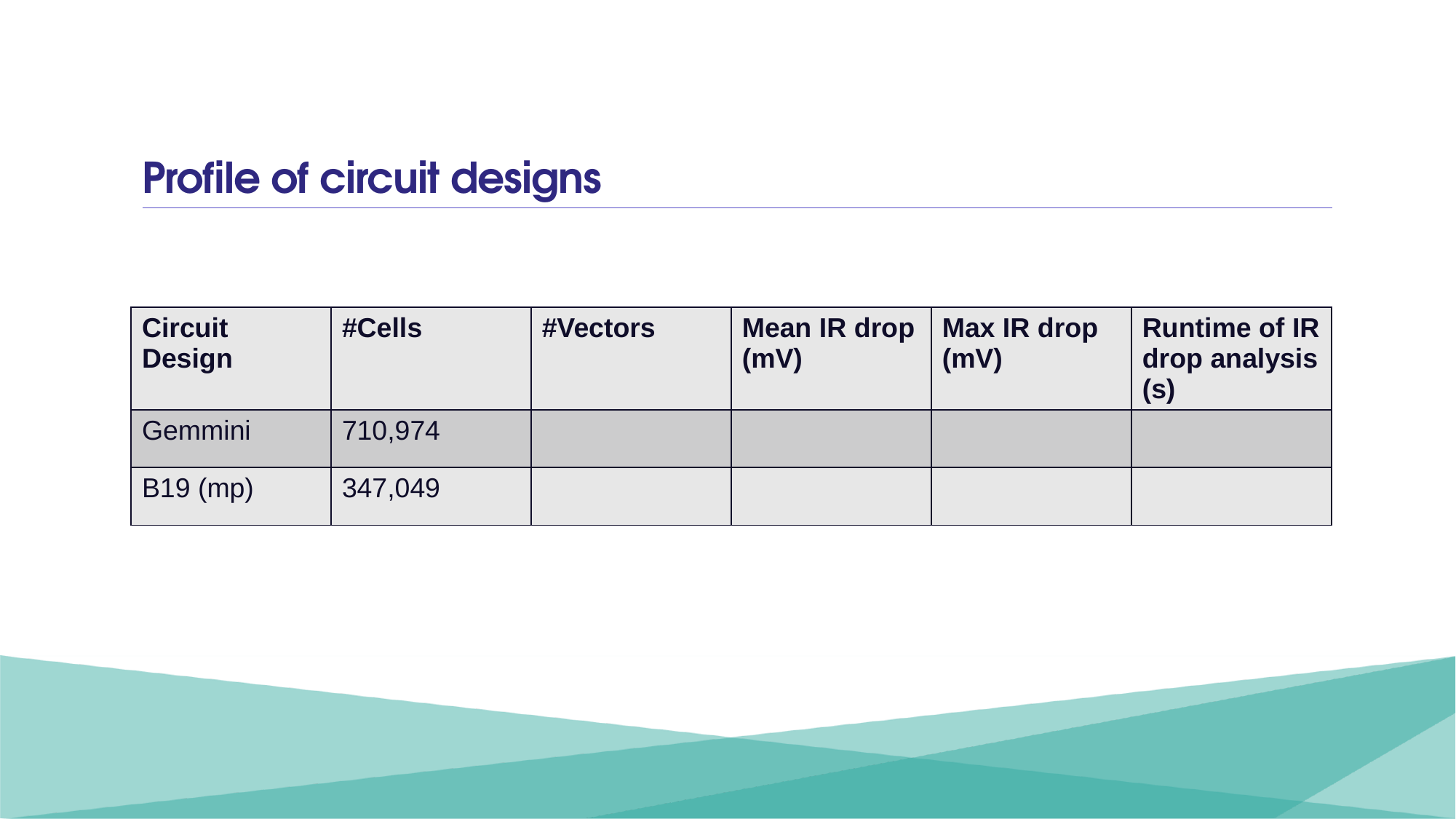

# Profile of circuit designs
| Circuit Design | #Cells | #Vectors | Mean IR drop (mV) | Max IR drop (mV) | Runtime of IR drop analysis (s) |
| --- | --- | --- | --- | --- | --- |
| Gemmini | 710,974 |  |  |  |  |
| B19 (mp) | 347,049 |  |  |  |  |